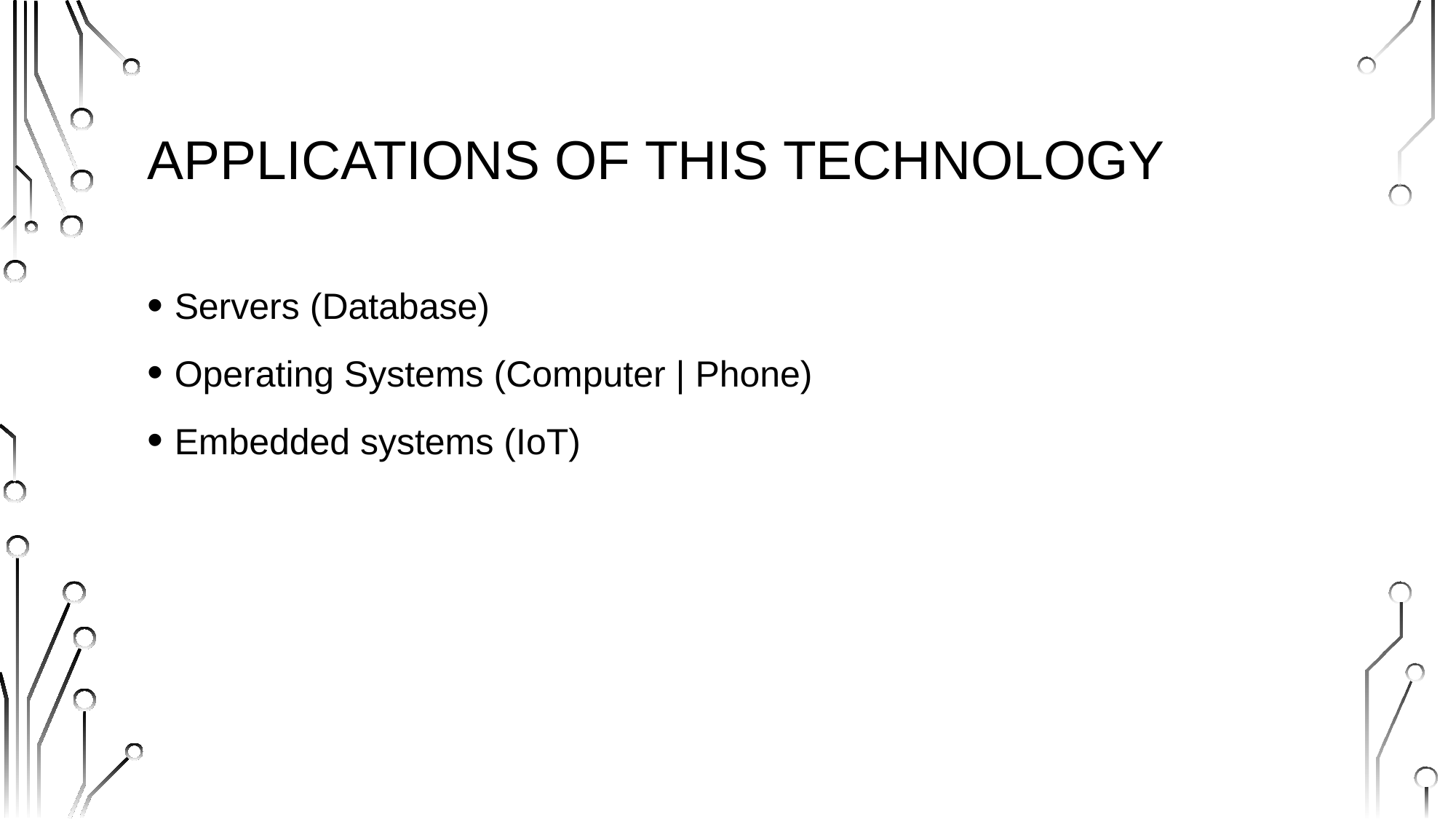

# Applications of this technology
Servers (Database)
Operating Systems (Computer | Phone)
Embedded systems (IoT)